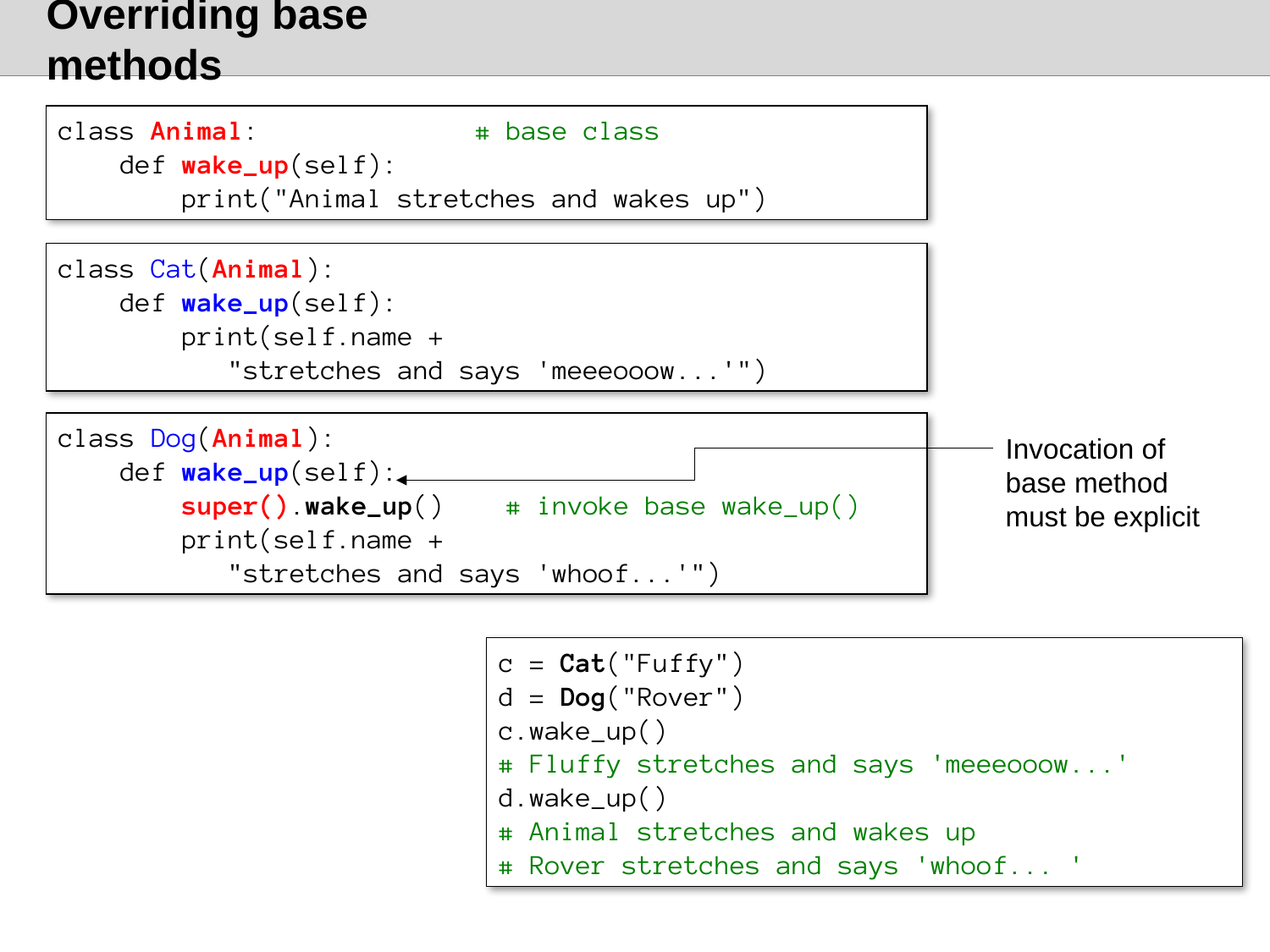

# Overriding base methods
class Animal:              # base class
    def wake_up(self):
        print("Animal stretches and wakes up")
class Cat(Animal):
    def wake_up(self):
        print(self.name +
           "stretches and says 'meeeooow...'")
class Dog(Animal):
    def wake_up(self):
        super().wake_up()    # invoke base wake_up()
        print(self.name +
           "stretches and says 'whoof...'")
Invocation of base method must be explicit
c = Cat("Fuffy")
d = Dog("Rover")
c.wake_up()
# Fluffy stretches and says 'meeeooow...'
d.wake_up()
# Animal stretches and wakes up
# Rover stretches and says 'whoof... '